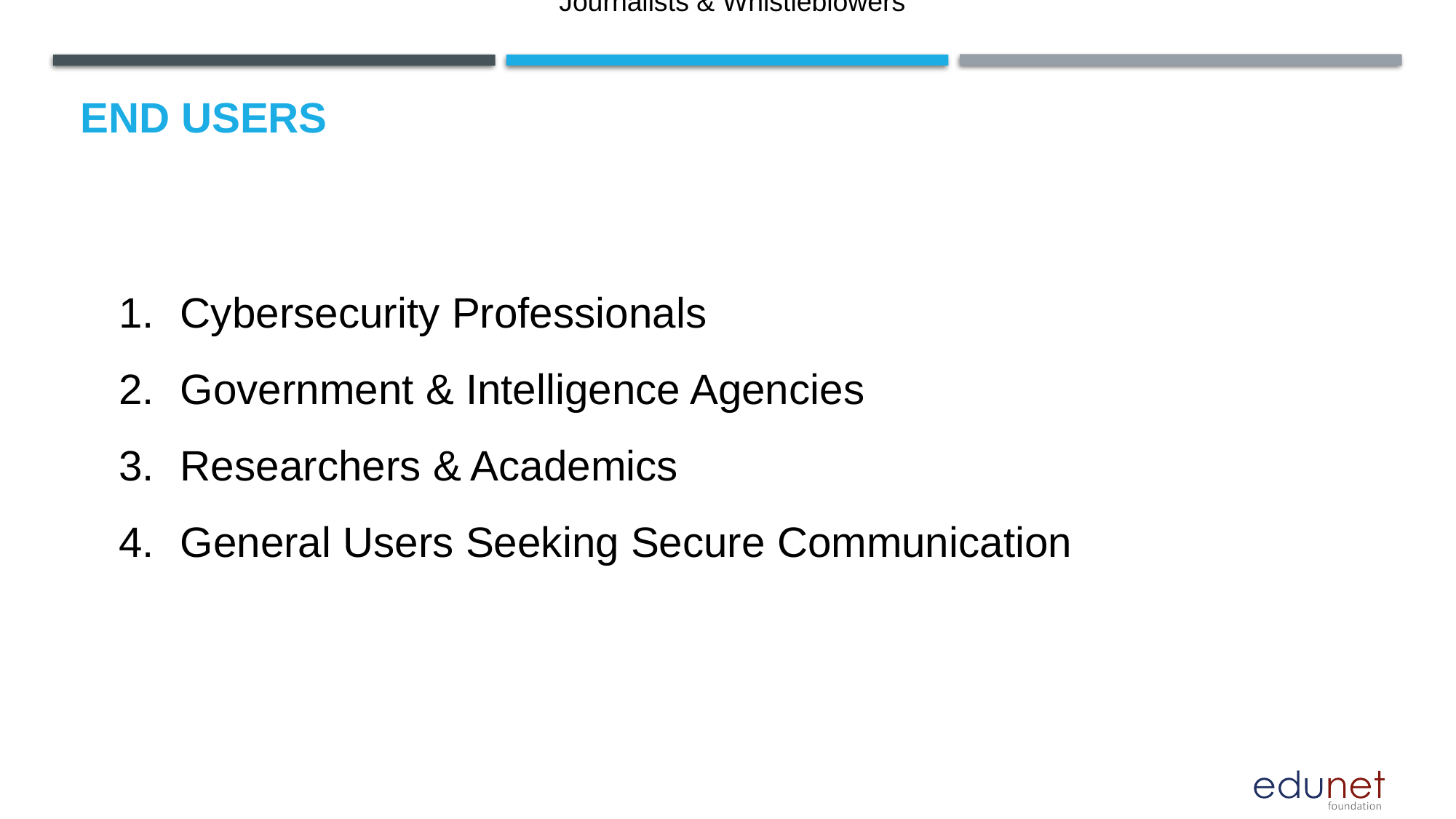

Journalists & Whistleblowers

# End users

Cybersecurity Professionals
Government & Intelligence Agencies
Researchers & Academics
General Users Seeking Secure Communication